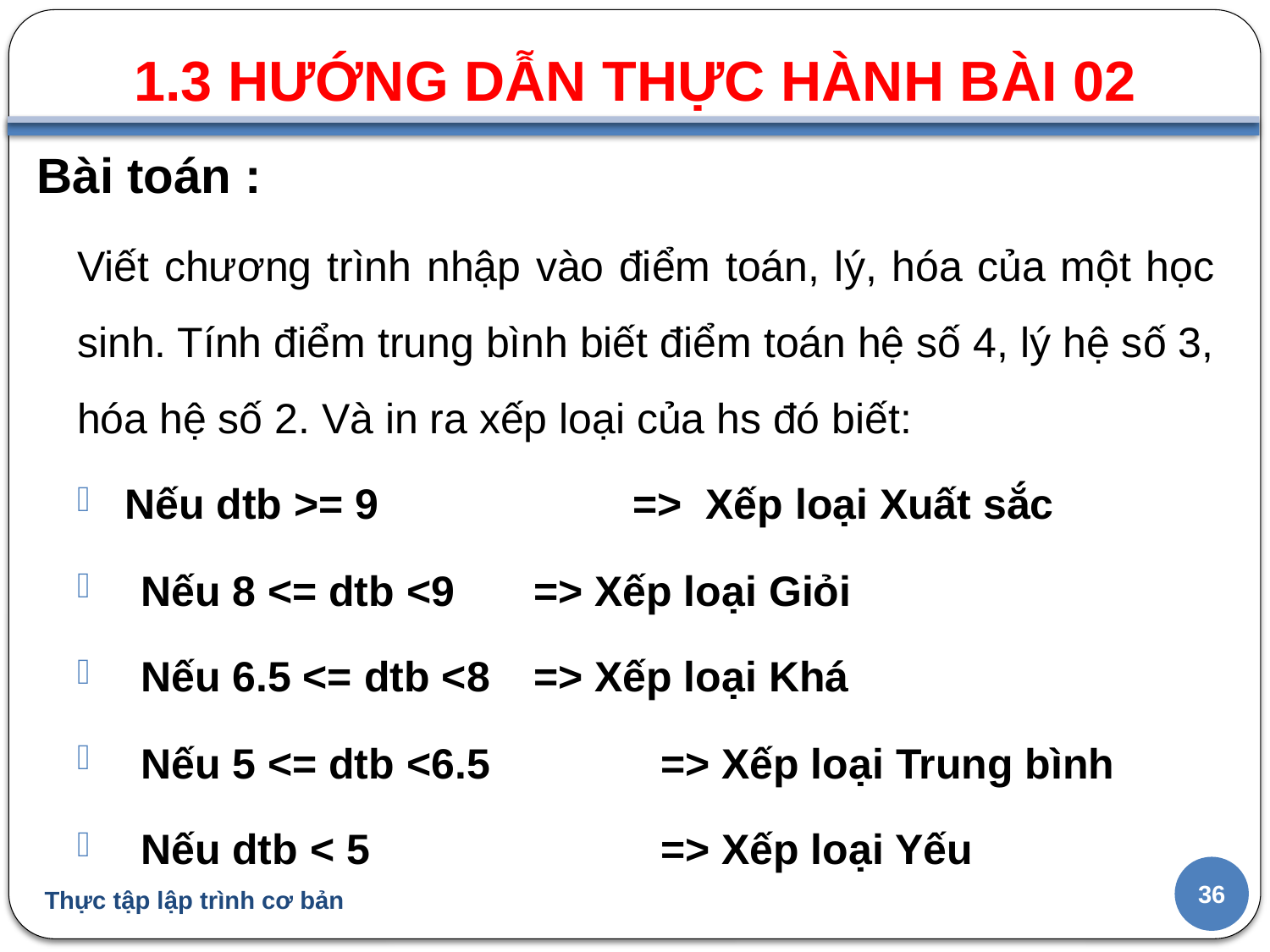

1.3 HƯỚNG DẪN THỰC HÀNH BÀI 02
#
Bài toán :
Viết chương trình nhập vào điểm toán, lý, hóa của một học sinh. Tính điểm trung bình biết điểm toán hệ số 4, lý hệ số 3, hóa hệ số 2. Và in ra xếp loại của hs đó biết:
Nếu dtb >= 9   		=>  Xếp loại Xuất sắc
Nếu 8 <= dtb <9	 => Xếp loại Giỏi
Nếu 6.5 <= dtb <8 	 => Xếp loại Khá
Nếu 5 <= dtb <6.5   	 => Xếp loại Trung bình
Nếu dtb < 5             	 => Xếp loại Yếu
36
Thực tập lập trình cơ bản